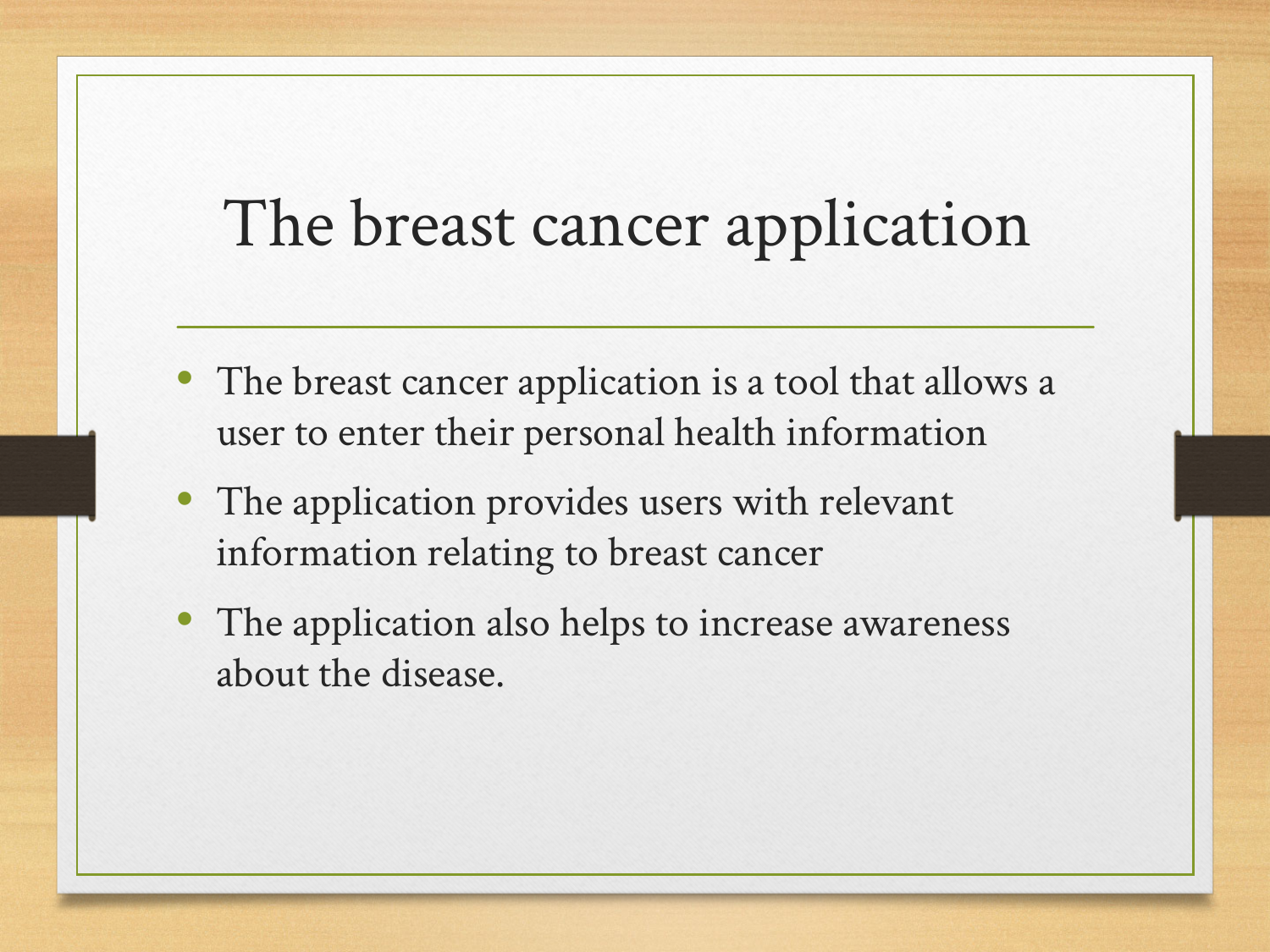

# The breast cancer application
The breast cancer application is a tool that allows a user to enter their personal health information
The application provides users with relevant information relating to breast cancer
The application also helps to increase awareness about the disease.